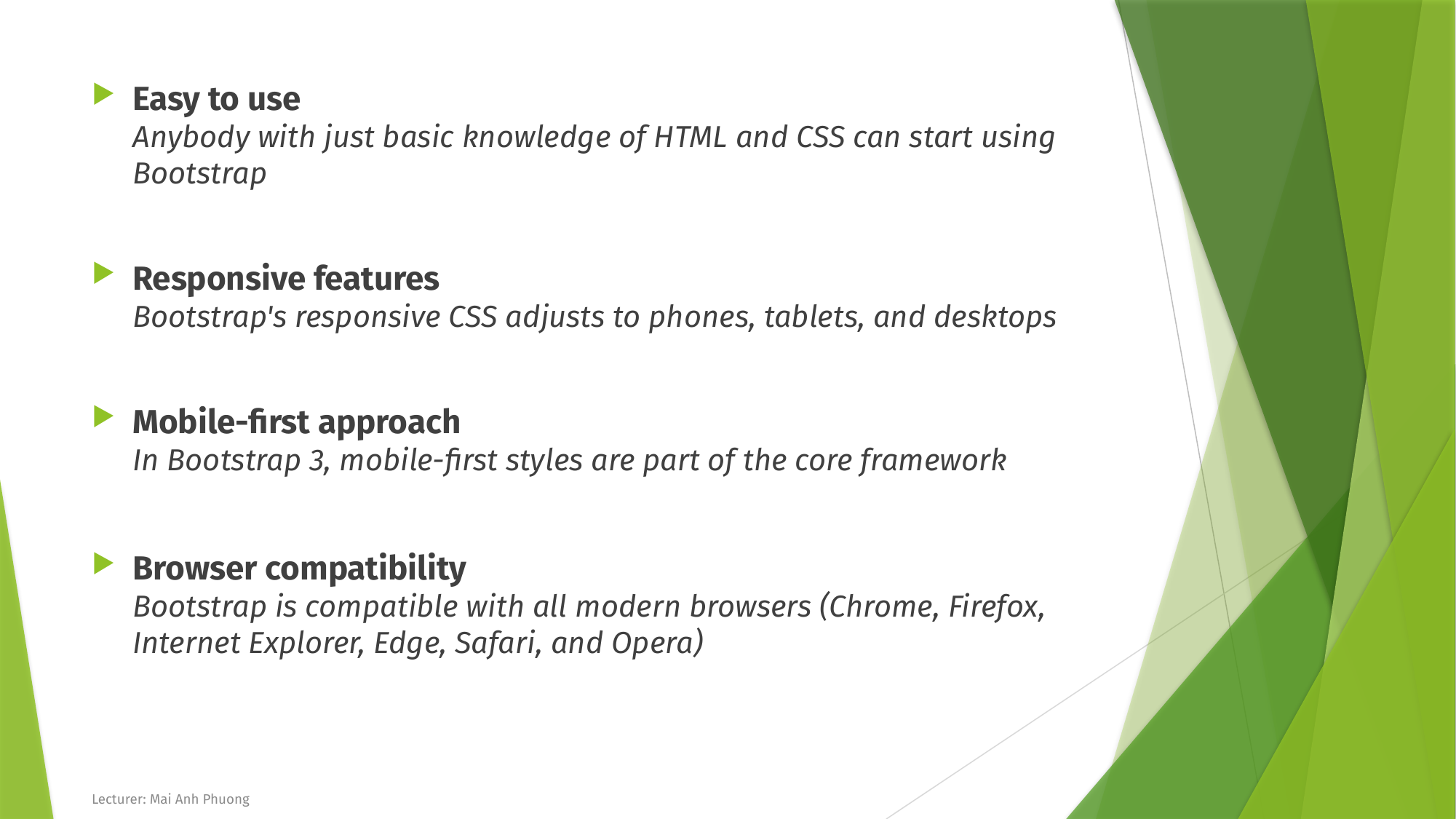

Easy to use
Anybody with just basic knowledge of HTML and CSS can start using Bootstrap

Responsive features
Bootstrap's responsive CSS adjusts to phones, tablets, and desktops

Mobile-first approach
In Bootstrap 3, mobile-first styles are part of the core framework

Browser compatibility
Bootstrap is compatible with all modern browsers (Chrome, Firefox, Internet Explorer, Edge, Safari, and Opera)
Lecturer: Mai Anh Phuong